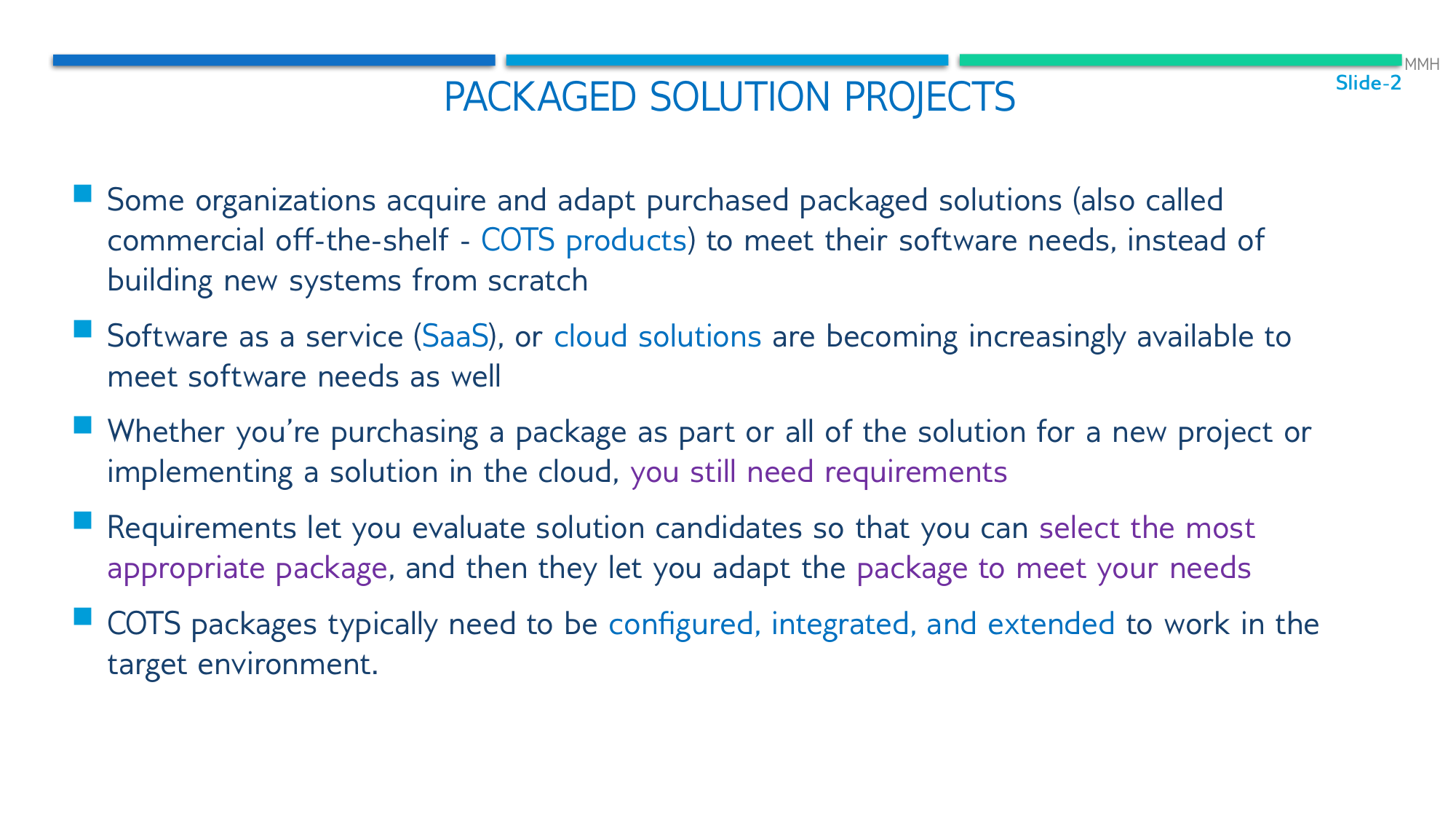

Slide-2
  MMH
Packaged solution projects
Some organizations acquire and adapt purchased packaged solutions (also called commercial off-the-shelf - COTS products) to meet their software needs, instead of building new systems from scratch
Software as a service (SaaS), or cloud solutions are becoming increasingly available to meet software needs as well
Whether you’re purchasing a package as part or all of the solution for a new project or implementing a solution in the cloud, you still need requirements
Requirements let you evaluate solution candidates so that you can select the most appropriate package, and then they let you adapt the package to meet your needs
COTS packages typically need to be configured, integrated, and extended to work in the target environment.